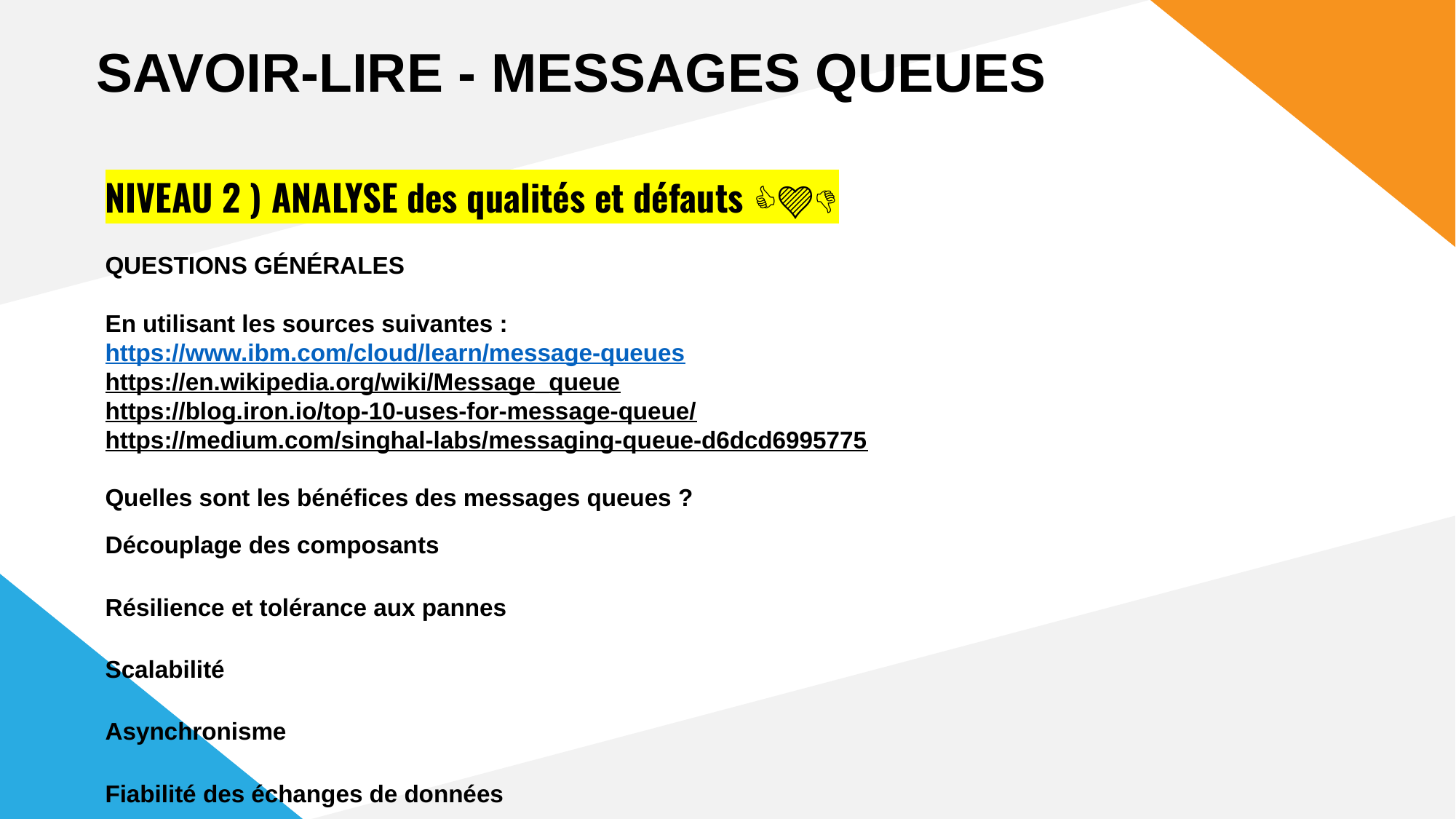

SAVOIR-LIRE - MESSAGES QUEUES
NIVEAU 2 ) ANALYSE des qualités et défauts 👍💜👎

QUESTIONS GÉNÉRALES

En utilisant les sources suivantes :
https://www.ibm.com/cloud/learn/message-queues
https://en.wikipedia.org/wiki/Message_queue
https://blog.iron.io/top-10-uses-for-message-queue/
https://medium.com/singhal-labs/messaging-queue-d6dcd6995775

Quelles sont les bénéfices des messages queues ?
Découplage des composants
Résilience et tolérance aux pannes
Scalabilité
Asynchronisme
Fiabilité des échanges de données
Surveillance et journalisation